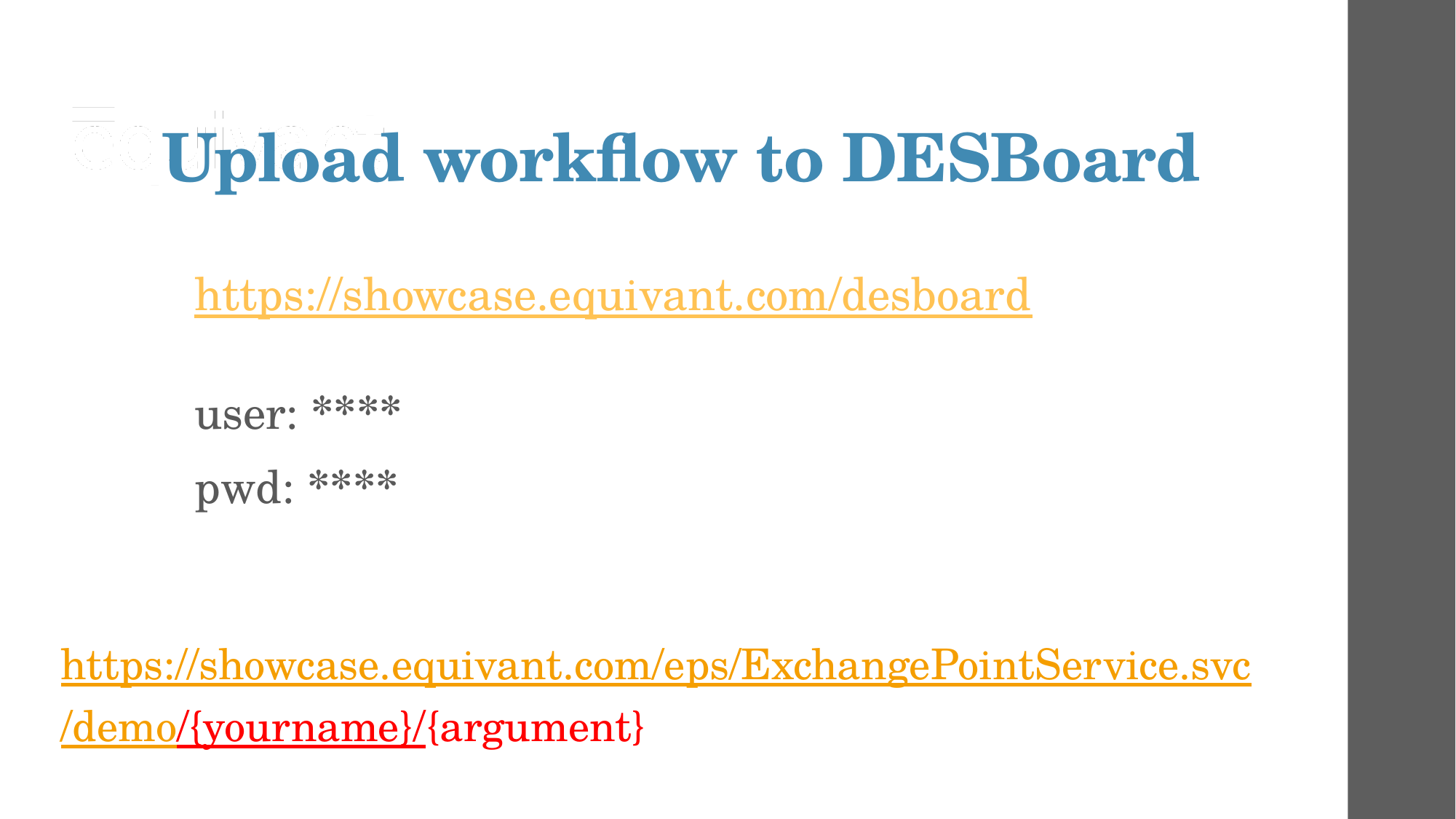

# Upload workflow to DESBoard

https://showcase.equivant.com/desboard

user: ****
pwd: ****

https://showcase.equivant.com/eps/ExchangePointService.svc/demo/{yourname}/{argument}